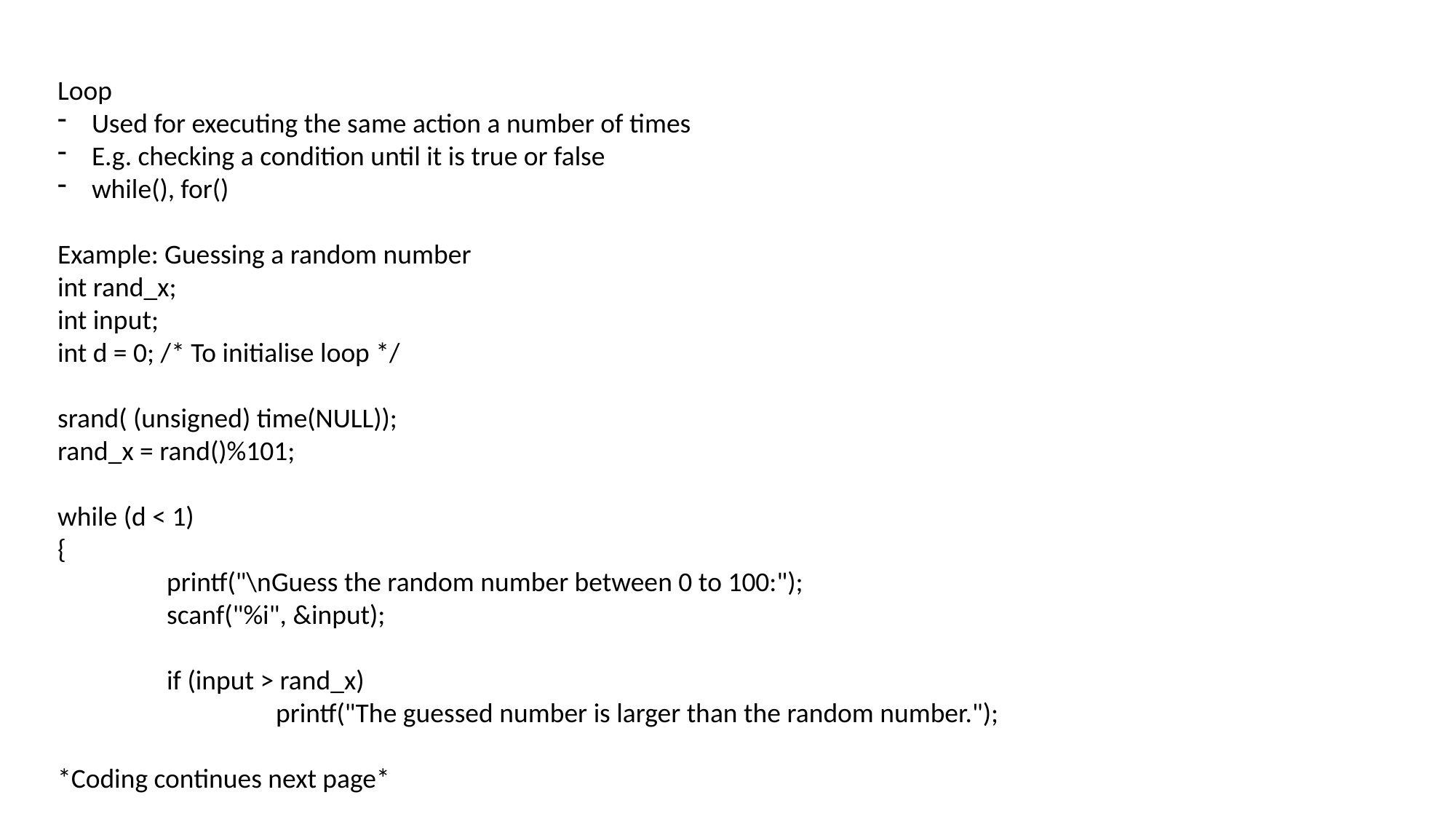

Loop
Used for executing the same action a number of times
E.g. checking a condition until it is true or false
while(), for()

Example: Guessing a random number
int rand_x;
int input;
int d = 0; /* To initialise loop */

srand( (unsigned) time(NULL));
rand_x = rand()%101;

while (d < 1)
{
	printf("\nGuess the random number between 0 to 100:");
	scanf("%i", &input);

	if (input > rand_x)
		printf("The guessed number is larger than the random number.");

*Coding continues next page*